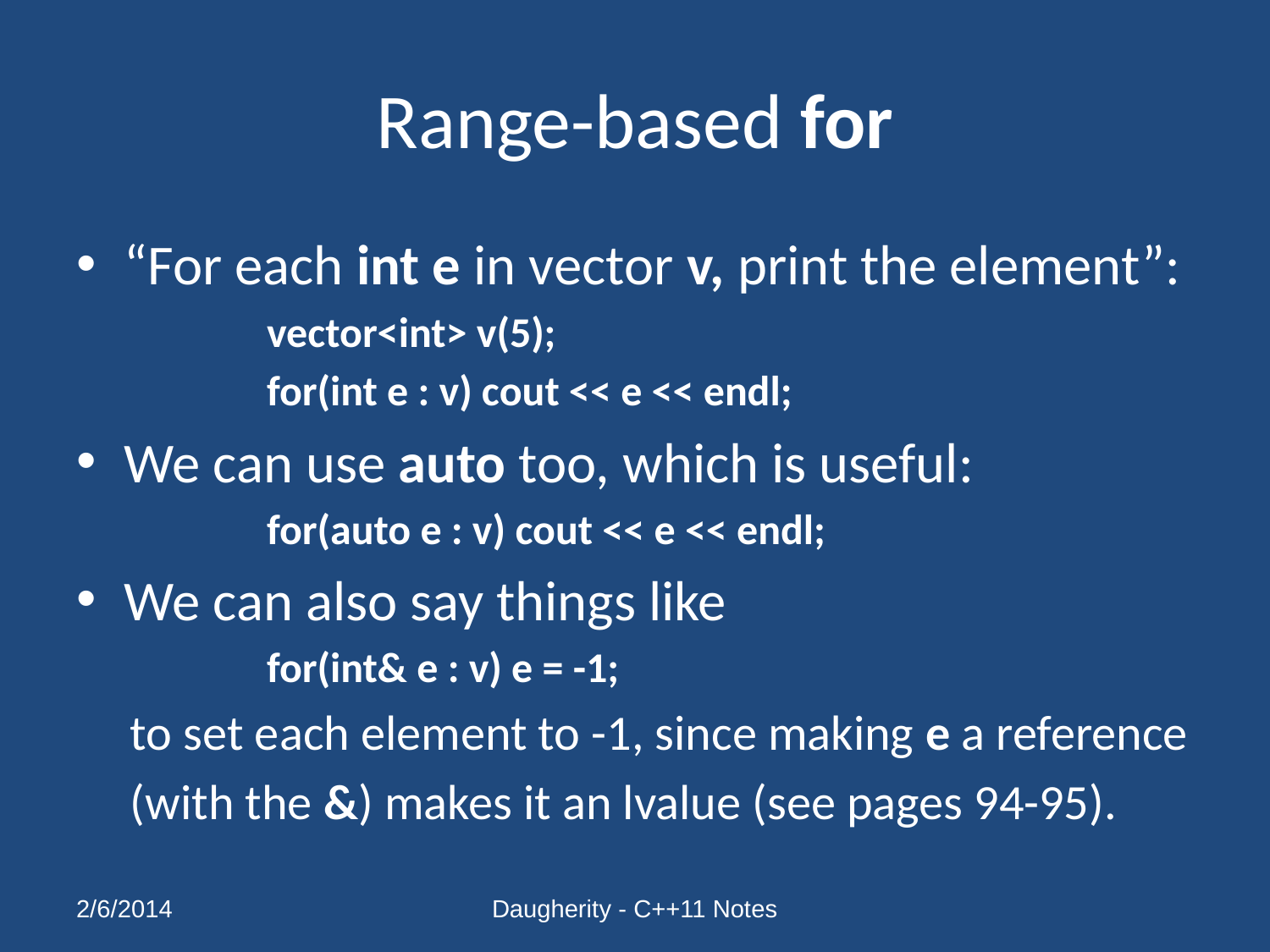

# Range-based for
“For each int e in vector v, print the element”:
	vector<int> v(5);
	for(int e : v) cout << e << endl;
We can use auto too, which is useful:
	for(auto e : v) cout << e << endl;
We can also say things like
	for(int& e : v) e = -1;
  to set each element to -1, since making e a reference
  (with the &) makes it an lvalue (see pages 94-95).
2/6/2014
Daugherity - C++11 Notes